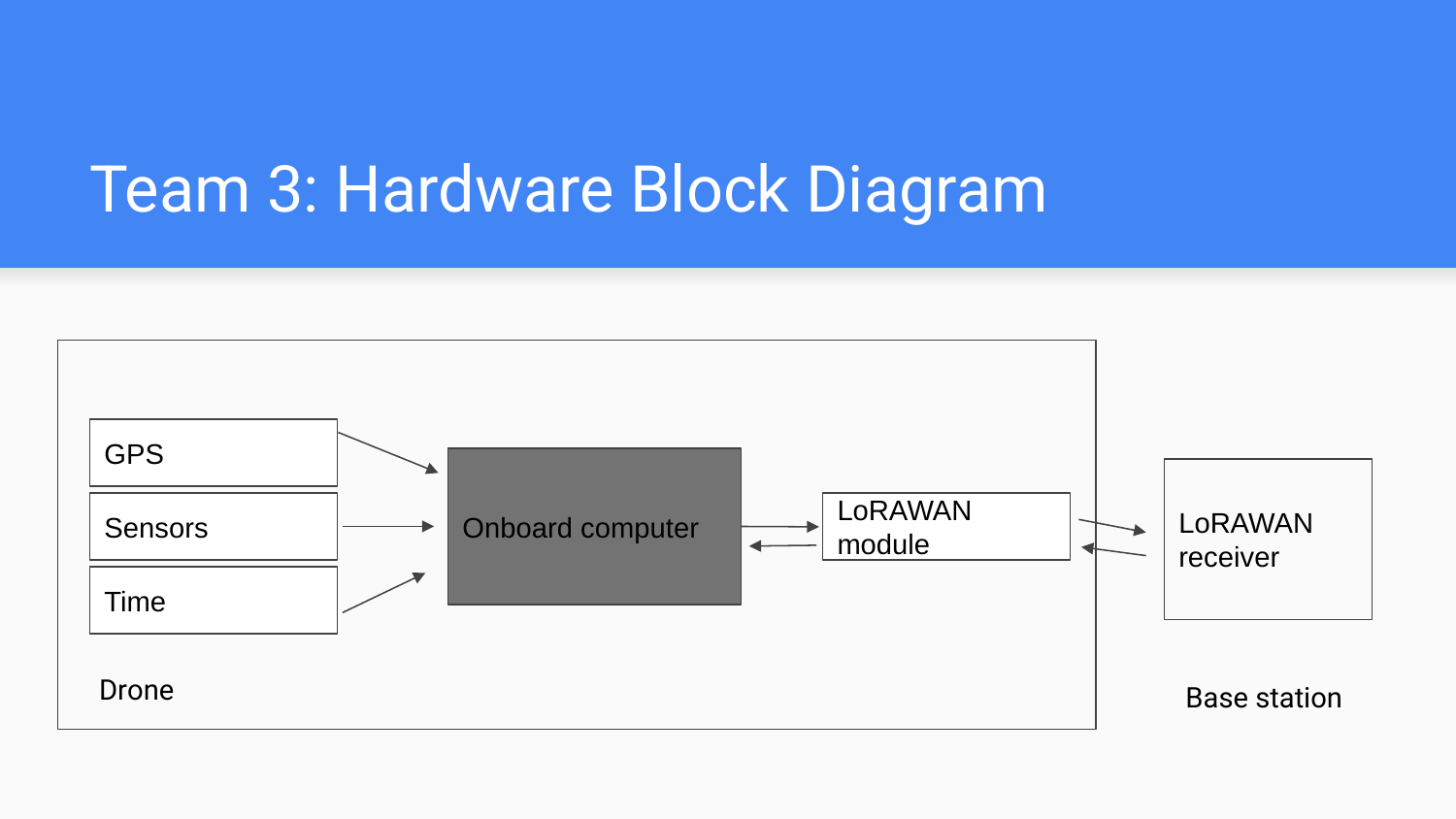

# Team 3: Hardware Block Diagram

GPS
Onboard computer
LoRAWAN receiver
Sensors
LoRAWAN module
Time
Drone
Base station